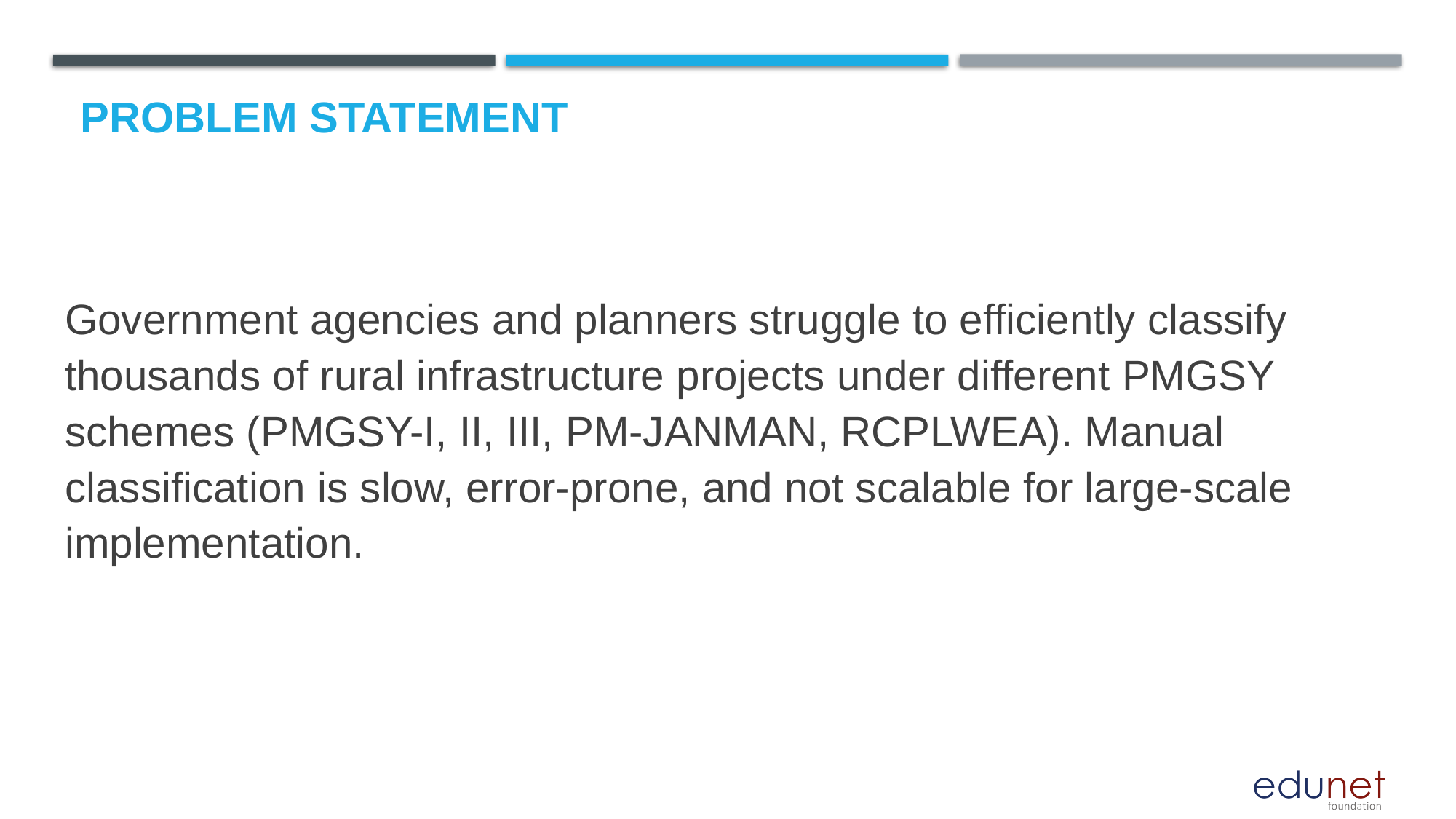

# Problem Statement
Government agencies and planners struggle to efficiently classify thousands of rural infrastructure projects under different PMGSY schemes (PMGSY-I, II, III, PM-JANMAN, RCPLWEA). Manual classification is slow, error-prone, and not scalable for large-scale implementation.